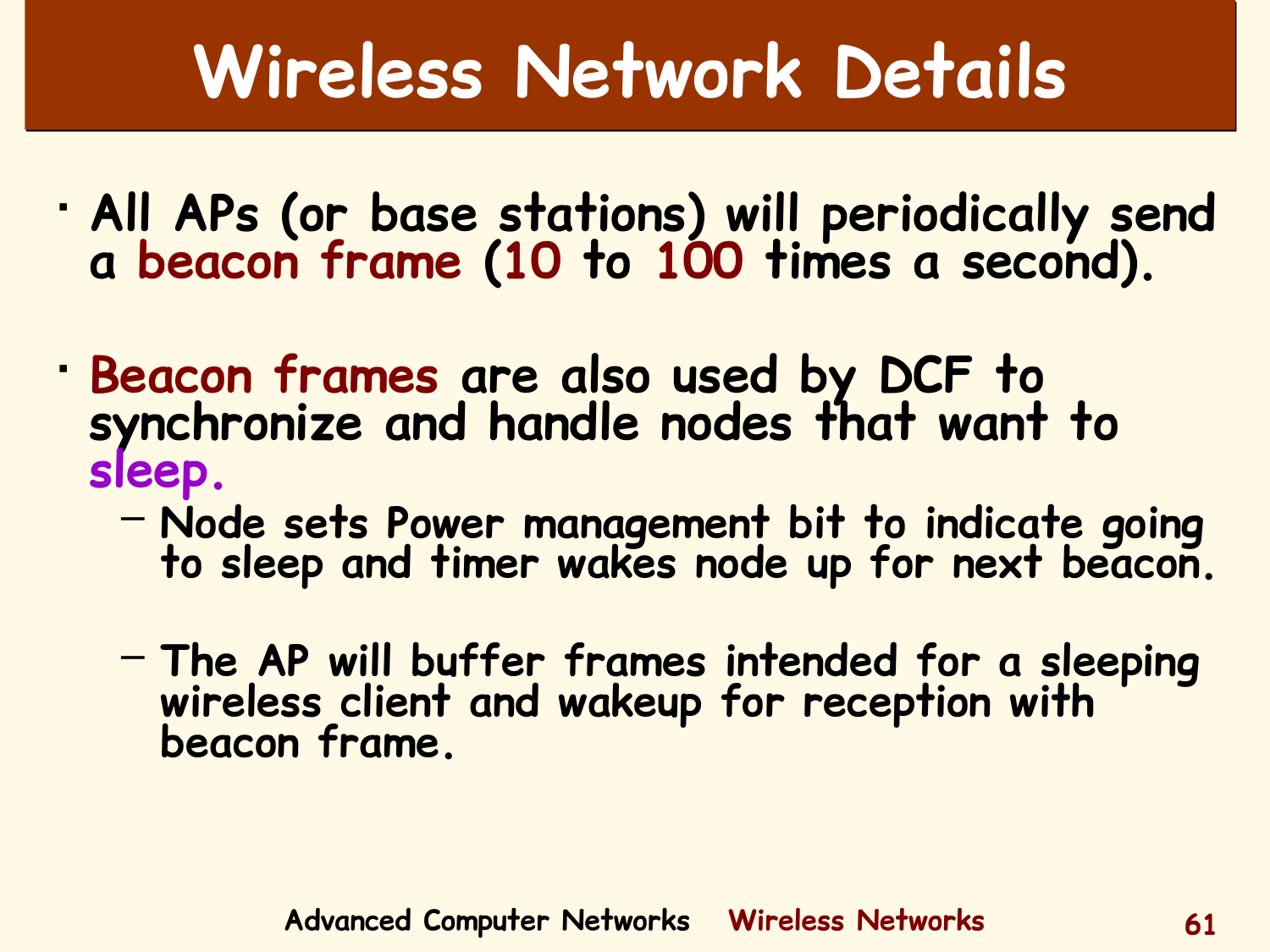

# Wireless Network Details
All APs (or base stations) will periodically send a beacon frame (10 to 100 times a second).

Beacon frames are also used by DCF to synchronize and handle nodes that want to sleep.
Node sets Power management bit to indicate going to sleep and timer wakes node up for next beacon.

The AP will buffer frames intended for a sleeping wireless client and wakeup for reception with beacon frame.
Advanced Computer Networks   Wireless Networks
61